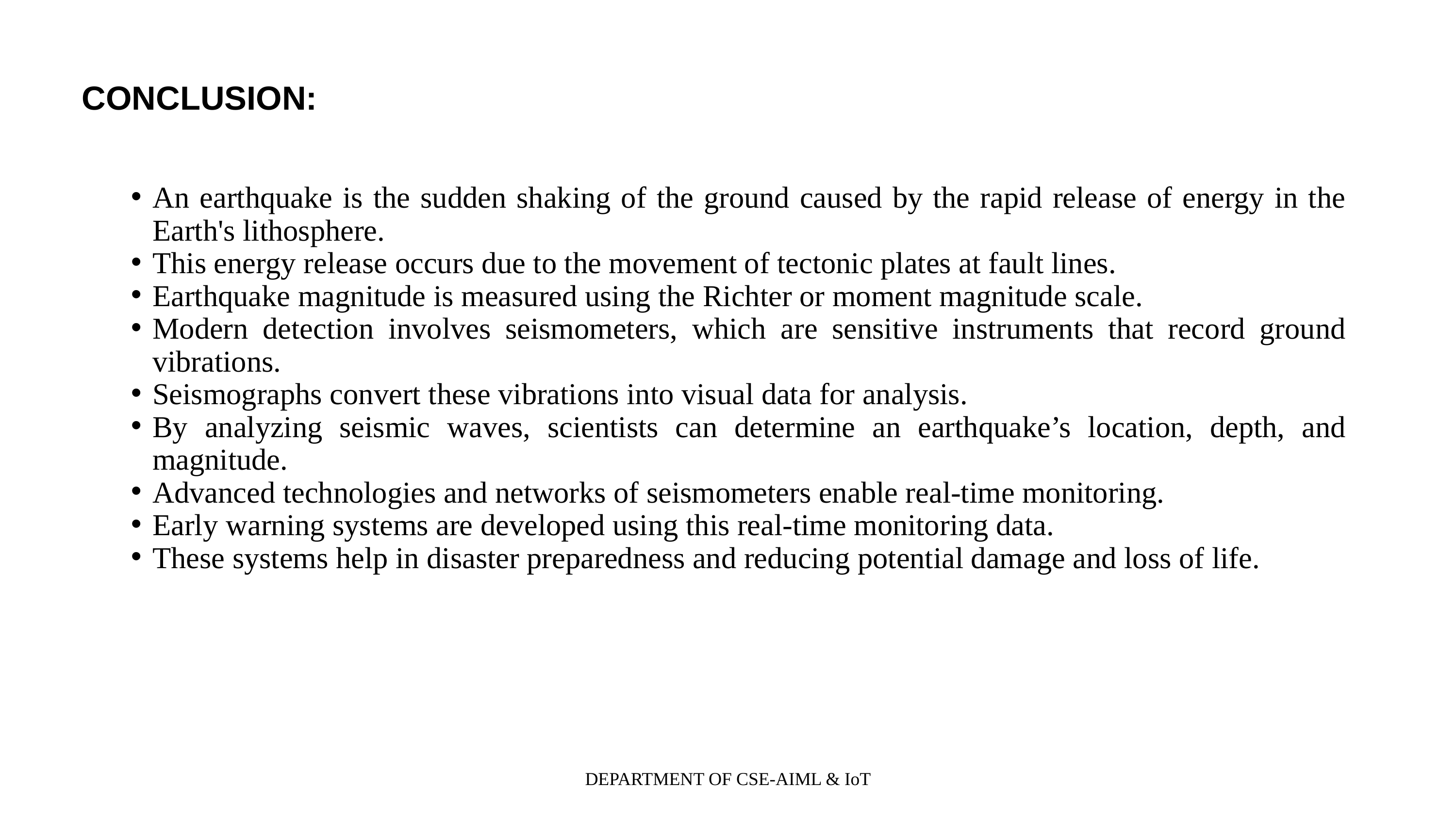

CONCLUSION:
An earthquake is the sudden shaking of the ground caused by the rapid release of energy in the Earth's lithosphere.
This energy release occurs due to the movement of tectonic plates at fault lines.
Earthquake magnitude is measured using the Richter or moment magnitude scale.
Modern detection involves seismometers, which are sensitive instruments that record ground vibrations.
Seismographs convert these vibrations into visual data for analysis.
By analyzing seismic waves, scientists can determine an earthquake’s location, depth, and magnitude.
Advanced technologies and networks of seismometers enable real-time monitoring.
Early warning systems are developed using this real-time monitoring data.
These systems help in disaster preparedness and reducing potential damage and loss of life.
DEPARTMENT OF CSE-AIML & IoT